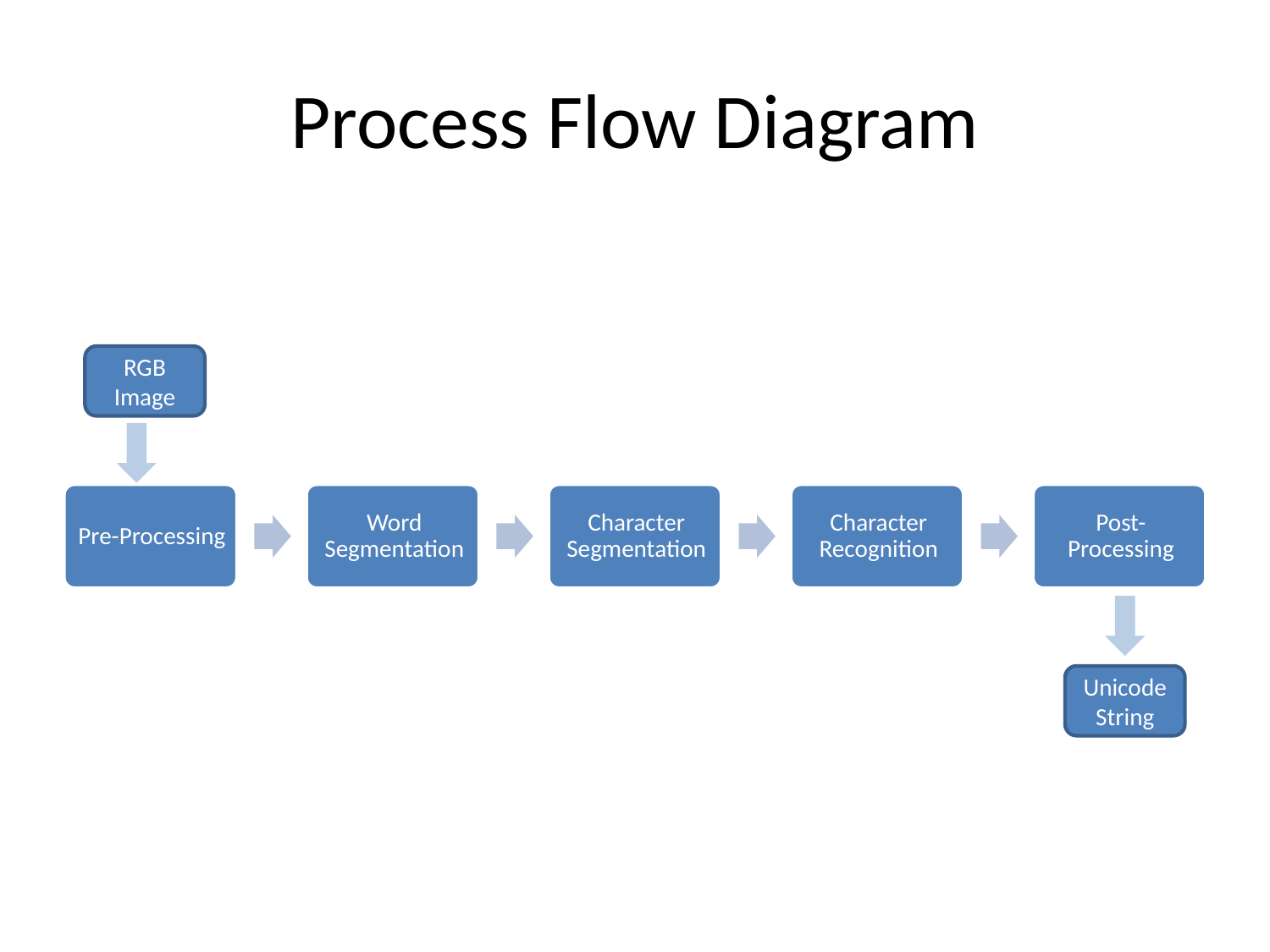

# Process Flow Diagram
Pre-Processing

Word Segmentation

Character Segmentation

Character Recognition

Post-Processing
RGB Image

Unicode String